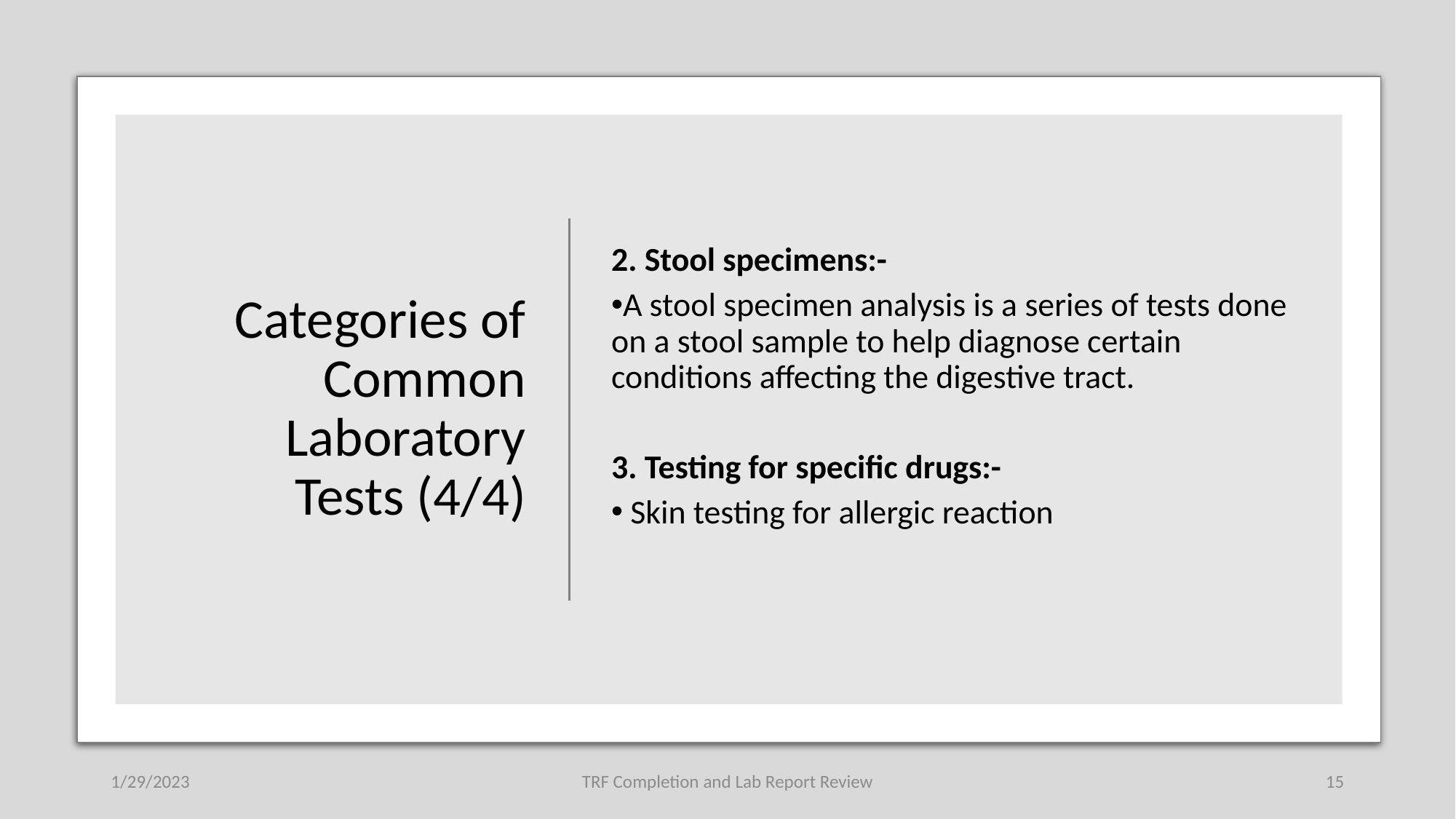

Categories of Common Laboratory Tests (4/4)
2. Stool specimens:-
A stool specimen analysis is a series of tests done on a stool sample to help diagnose certain conditions affecting the digestive tract.

3. Testing for specific drugs:-
 Skin testing for allergic reaction

1/29/2023
TRF Completion and Lab Report Review
15